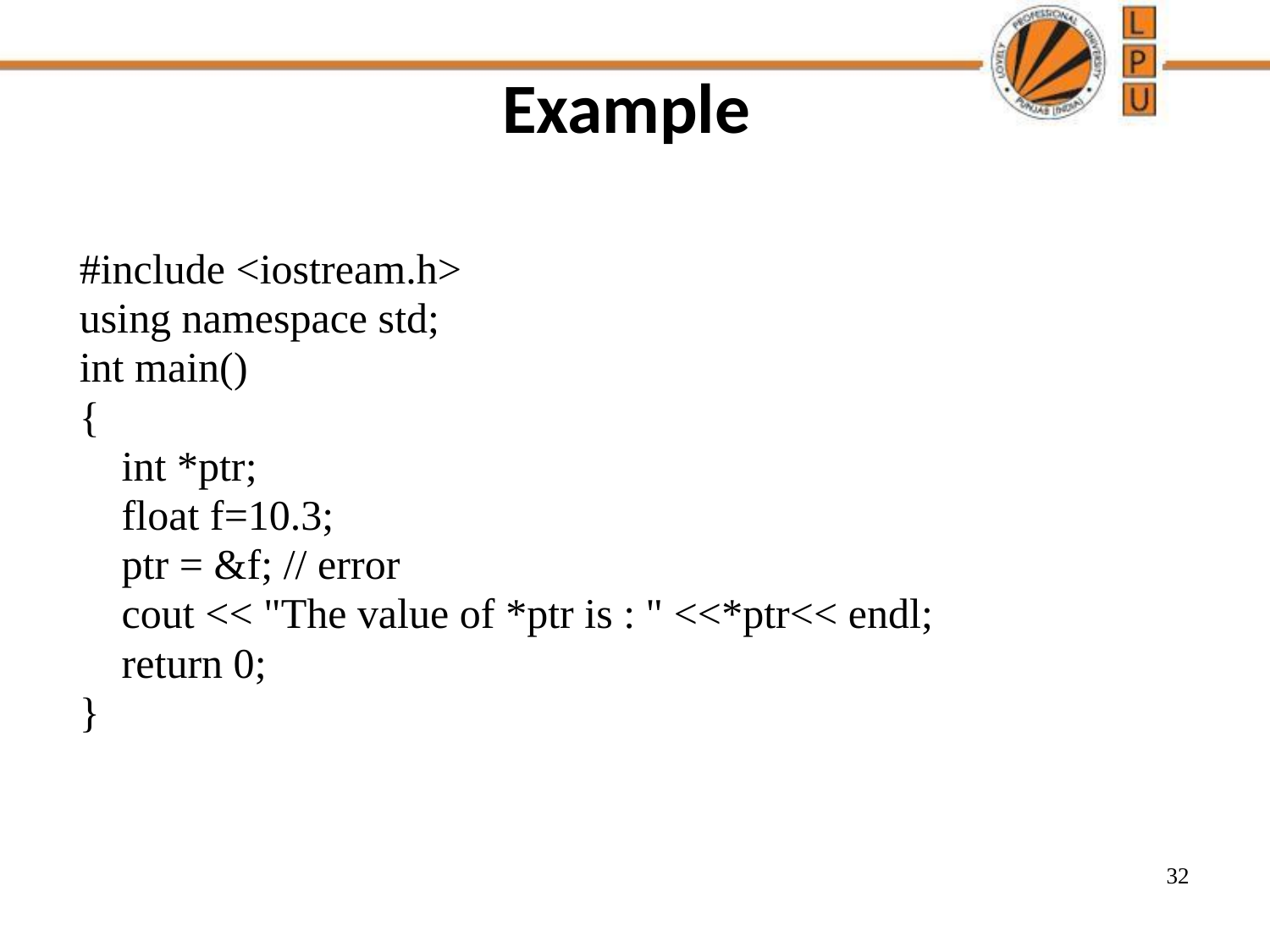

# Example
#include <iostream.h>
using namespace std;
int main()
{
    int *ptr;
    float f=10.3;
    ptr = &f; // error
    cout << "The value of *ptr is : " <<*ptr<< endl;
    return 0;
}

32